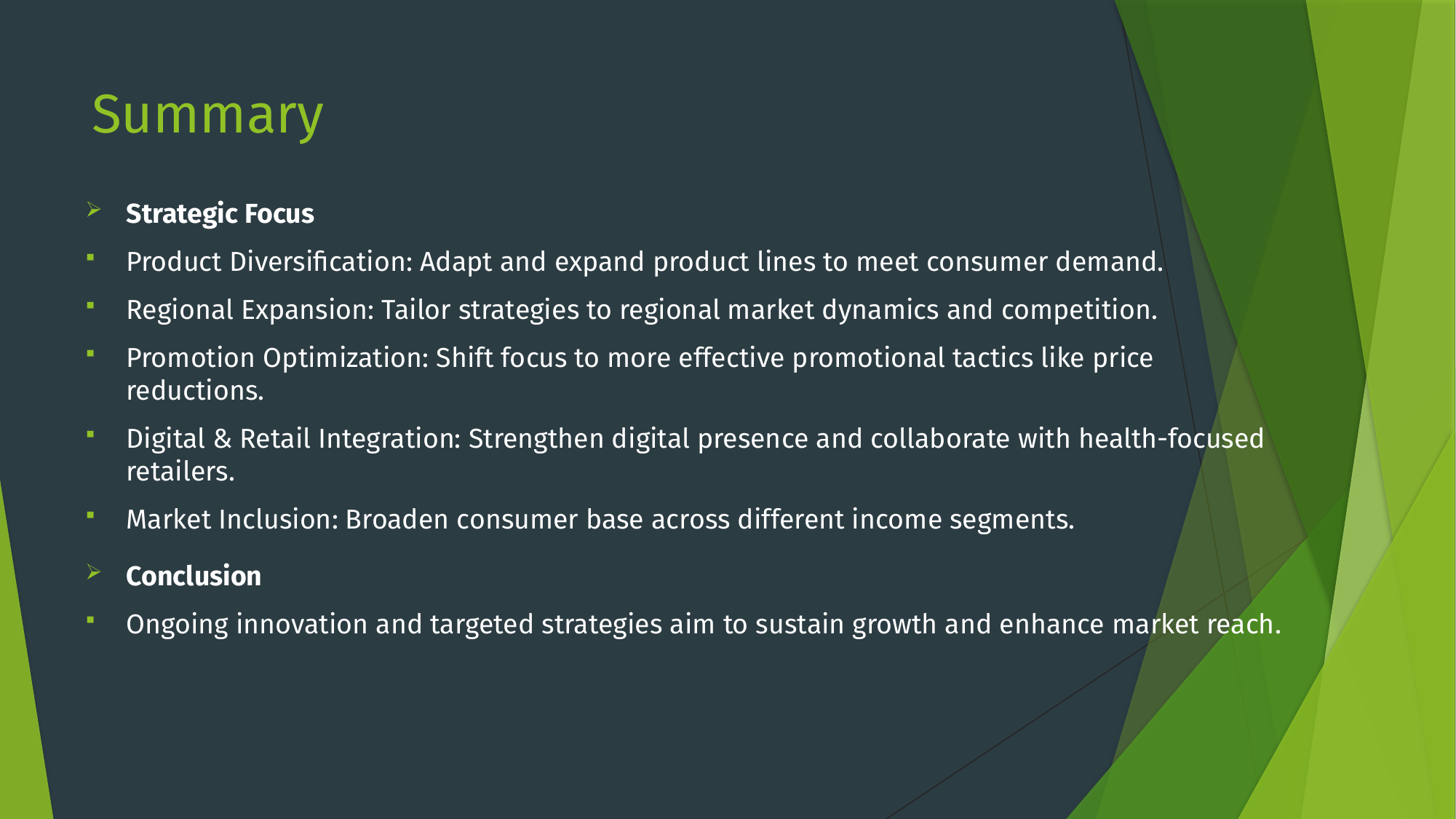

# Summary
Strategic Focus
Product Diversification: Adapt and expand product lines to meet consumer demand.
Regional Expansion: Tailor strategies to regional market dynamics and competition.
Promotion Optimization: Shift focus to more effective promotional tactics like price reductions.
Digital & Retail Integration: Strengthen digital presence and collaborate with health-focused retailers.
Market Inclusion: Broaden consumer base across different income segments.
Conclusion
Ongoing innovation and targeted strategies aim to sustain growth and enhance market reach.